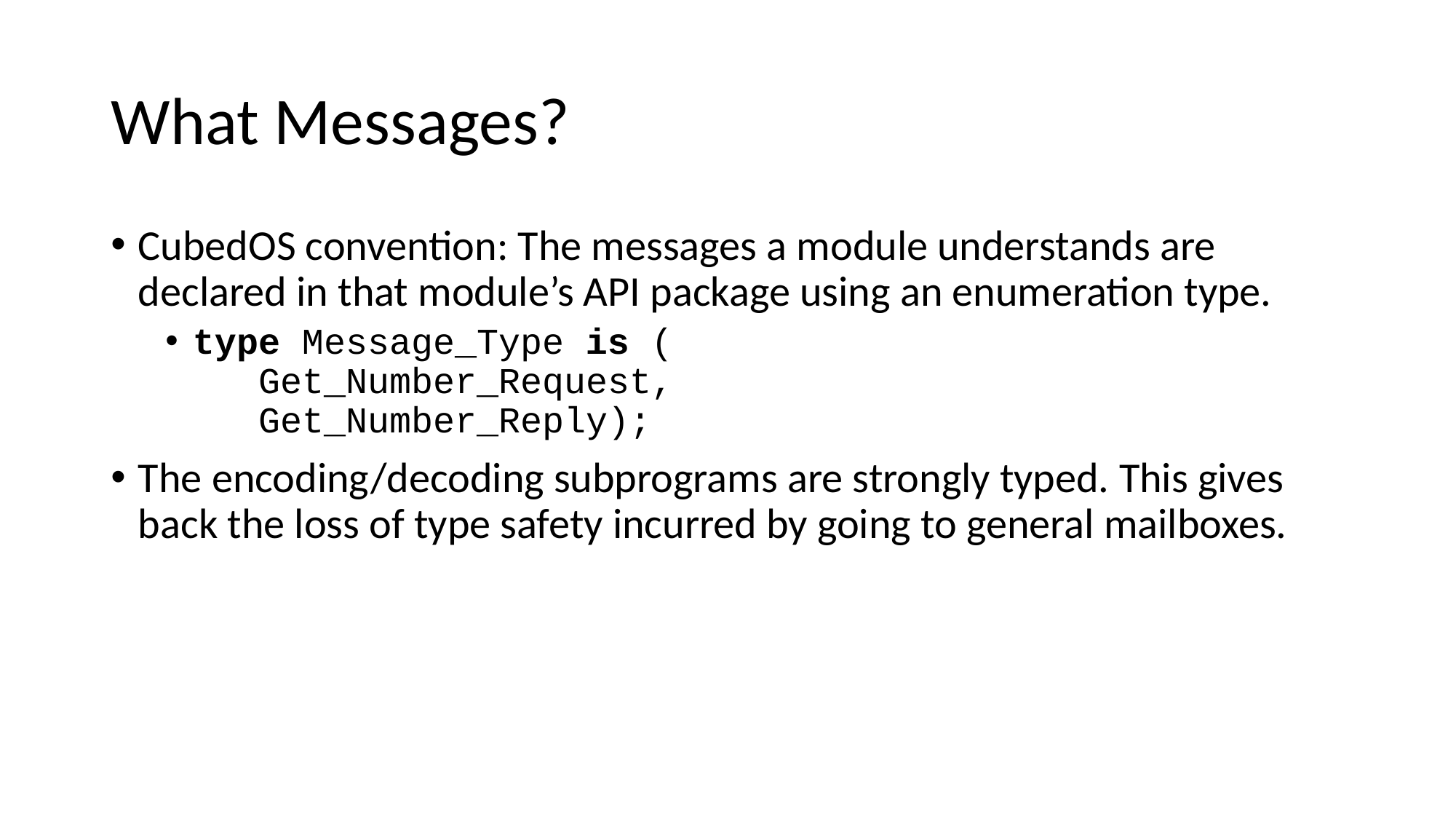

# What Messages?
CubedOS convention: The messages a module understands are declared in that module’s API package using an enumeration type.
type Message_Type is (
   Get_Number_Request,
   Get_Number_Reply);
The encoding/decoding subprograms are strongly typed. This gives back the loss of type safety incurred by going to general mailboxes.